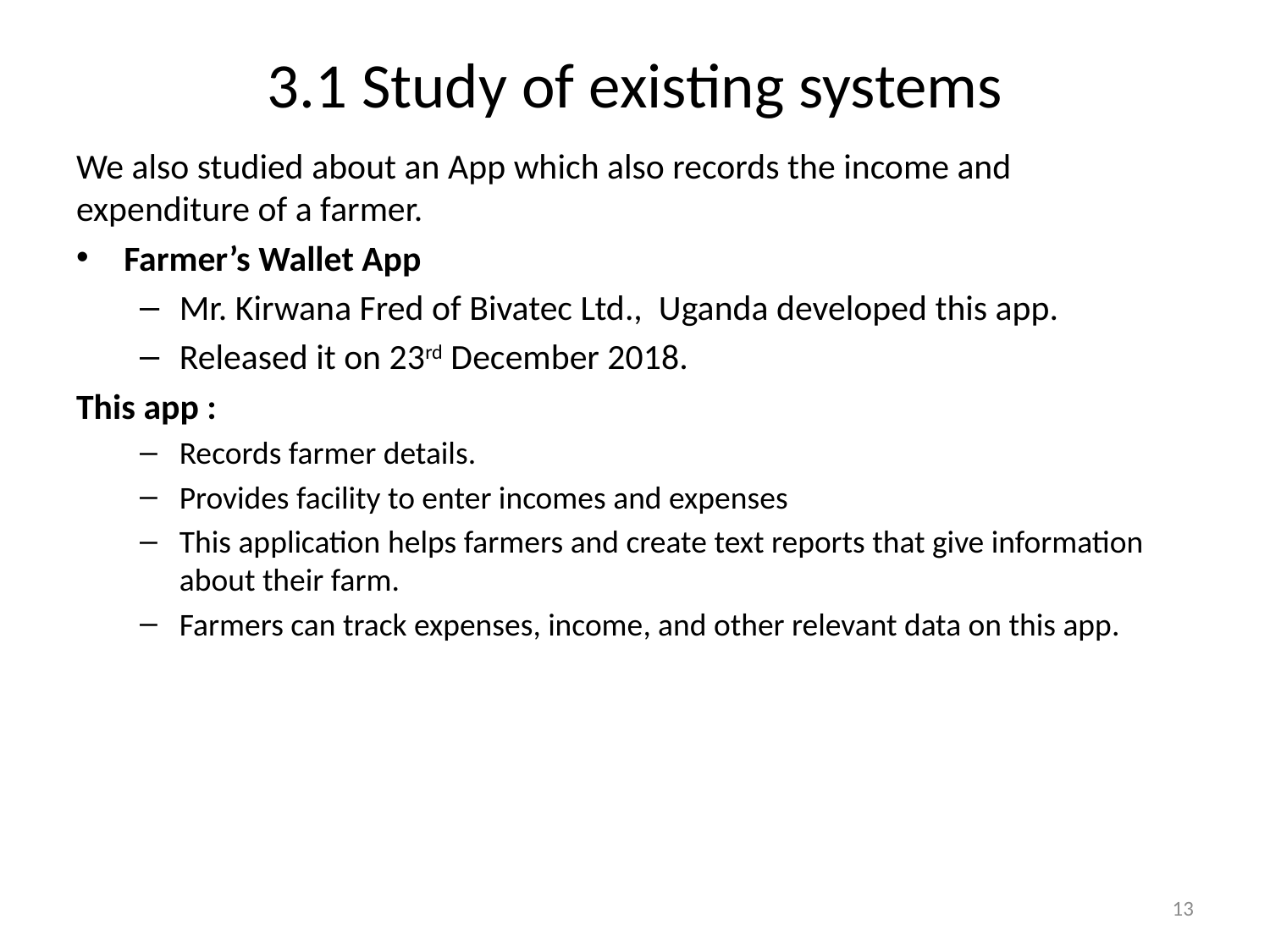

# 3.1 Study of existing systems
We also studied about an App which also records the income and expenditure of a farmer.
Farmer’s Wallet App
Mr. Kirwana Fred of Bivatec Ltd.,  Uganda developed this app.
Released it on 23rd December 2018.
This app :
Records farmer details.
Provides facility to enter incomes and expenses
This application helps farmers and create text reports that give information about their farm.
Farmers can track expenses, income, and other relevant data on this app.
13